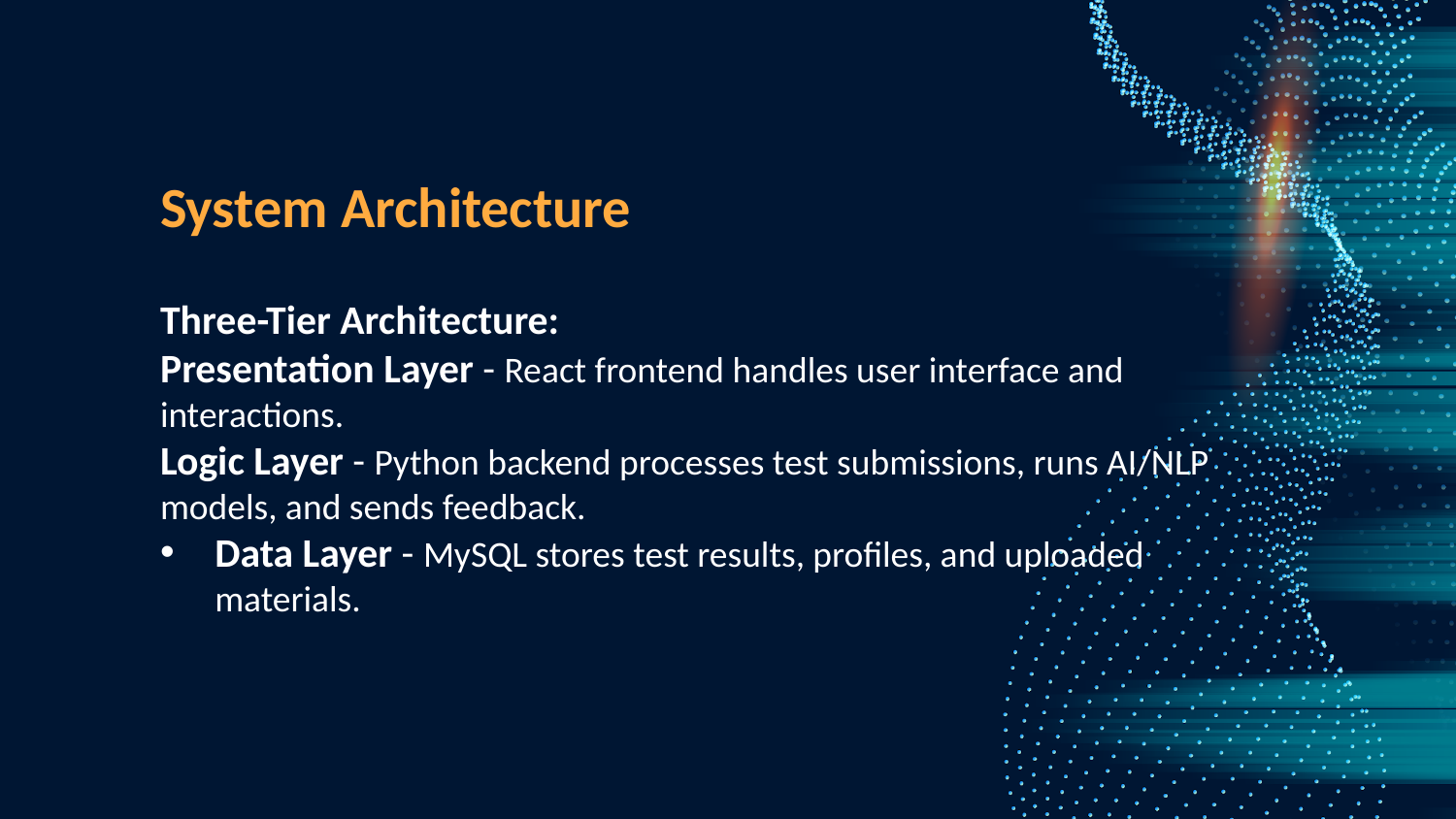

System Architecture
Three-Tier Architecture:
Presentation Layer - React frontend handles user interface and interactions.
Logic Layer - Python backend processes test submissions, runs AI/NLP models, and sends feedback.
Data Layer - MySQL stores test results, profiles, and uploaded materials.